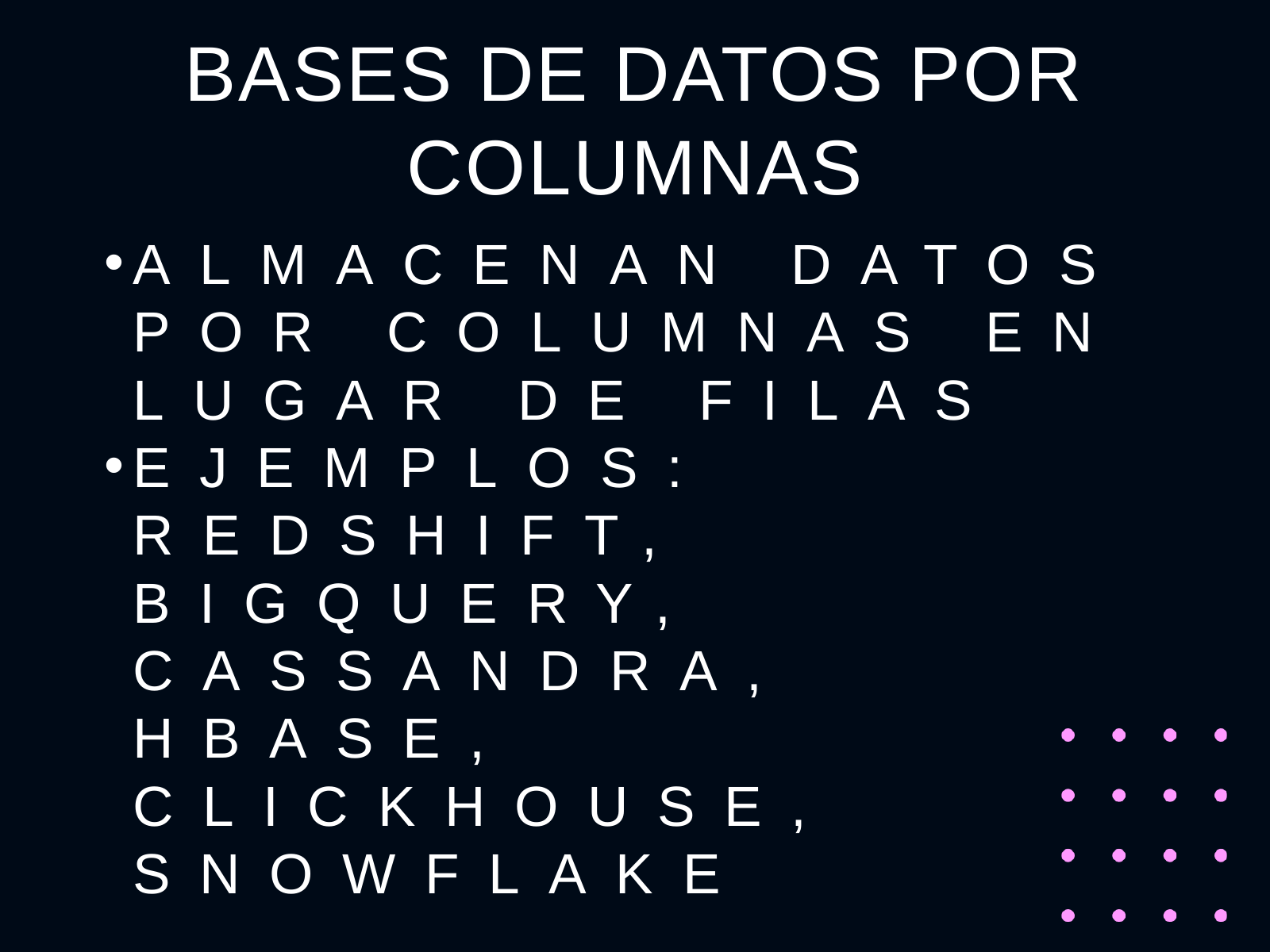

BASES DE DATOS POR COLUMNAS
ALMACENAN DATOS POR COLUMNAS EN LUGAR DE FILAS
EJEMPLOS: REDSHIFT, BIGQUERY, CASSANDRA, HBASE, CLICKHOUSE, SNOWFLAKE